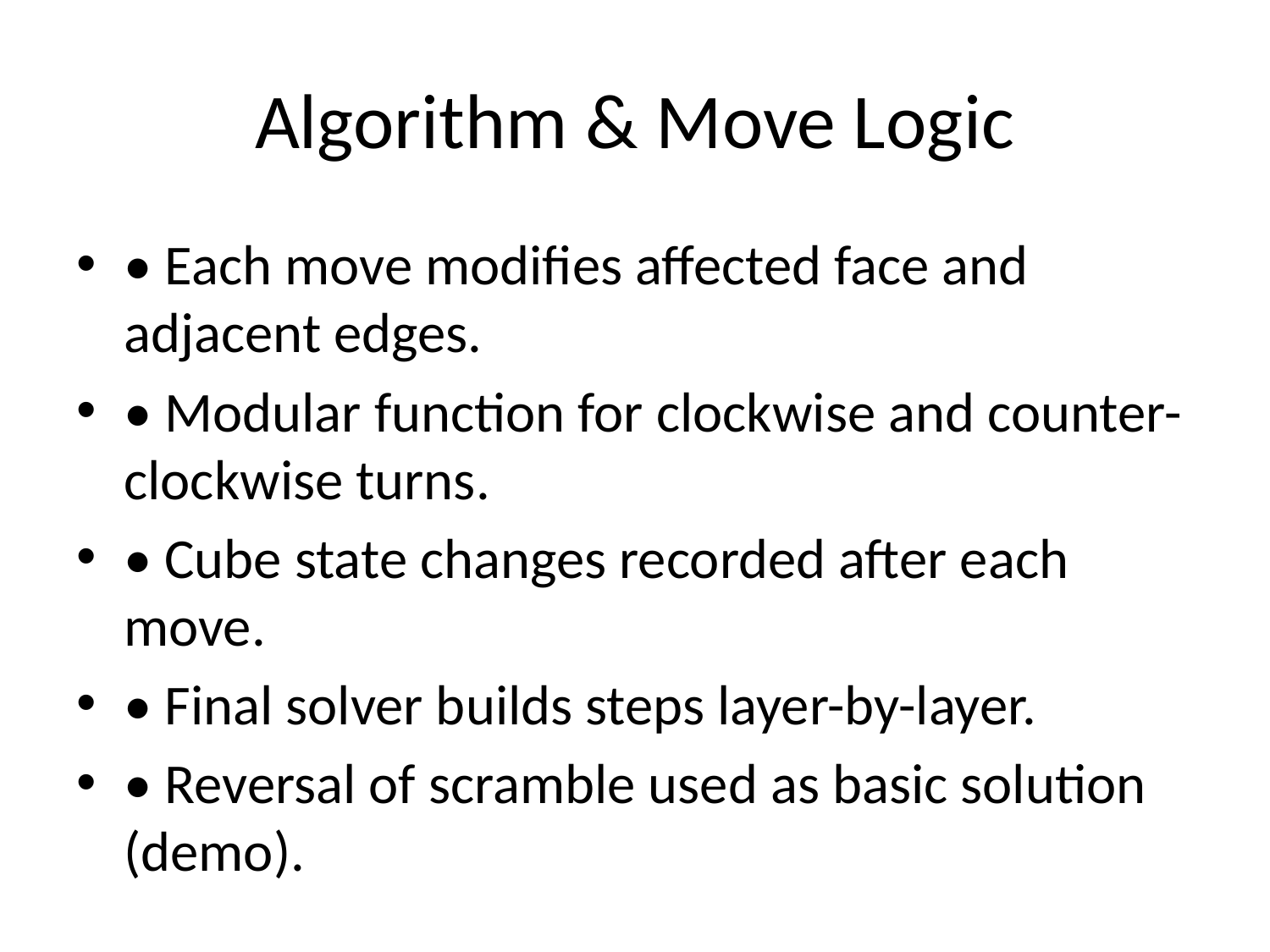

# Algorithm & Move Logic
• Each move modifies affected face and adjacent edges.
• Modular function for clockwise and counter-clockwise turns.
• Cube state changes recorded after each move.
• Final solver builds steps layer-by-layer.
• Reversal of scramble used as basic solution (demo).